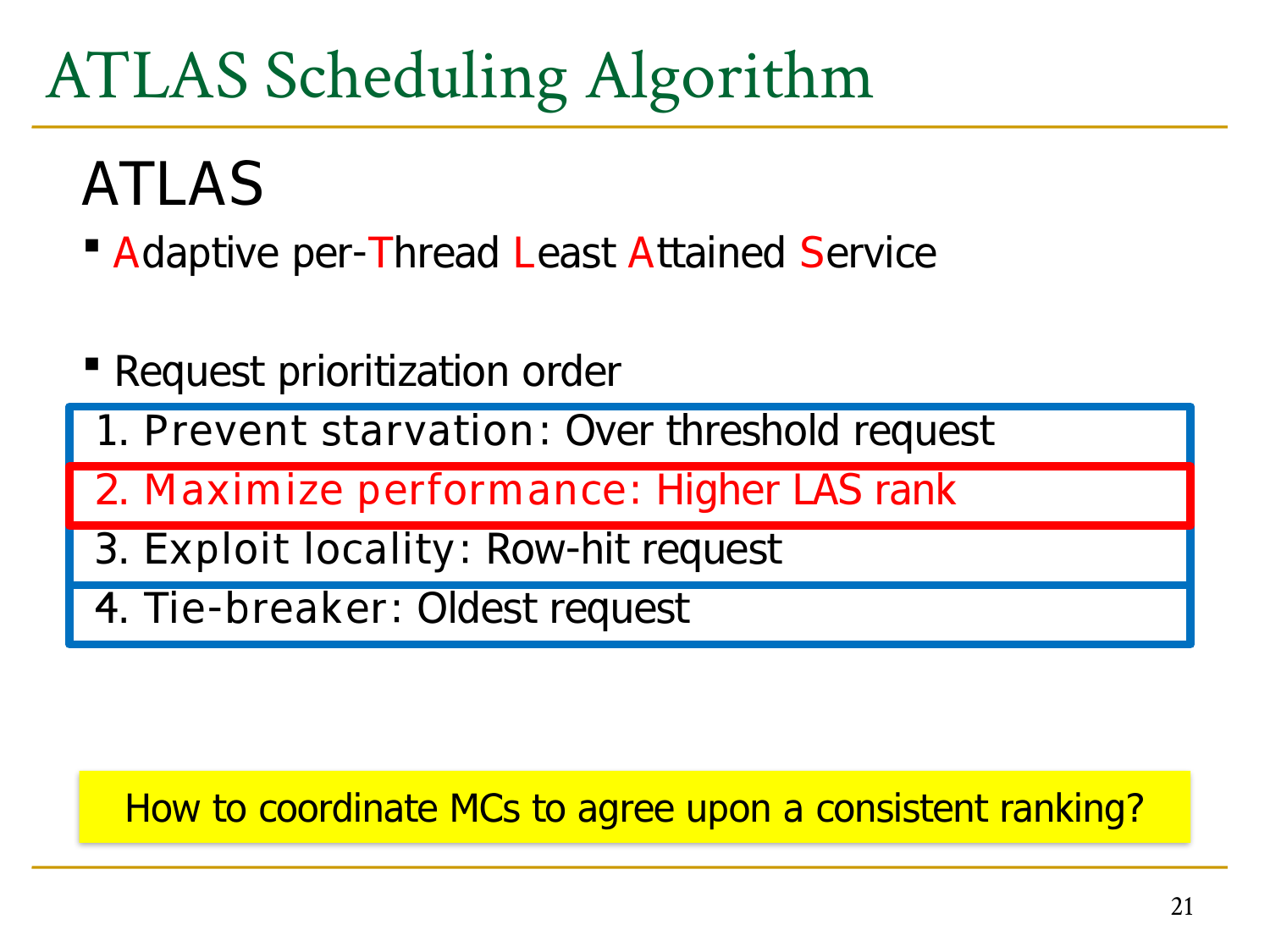

# ATLAS Scheduling Algorithm
ATLAS
 Adaptive per-Thread Least Attained Service

 Request prioritization order
 1. Prevent starvation: Over threshold request
 2. Maximize performance: Higher LAS rank
 3. Exploit locality: Row-hit request
 4. Tie-breaker: Oldest request

How to coordinate MCs to agree upon a consistent ranking?
21